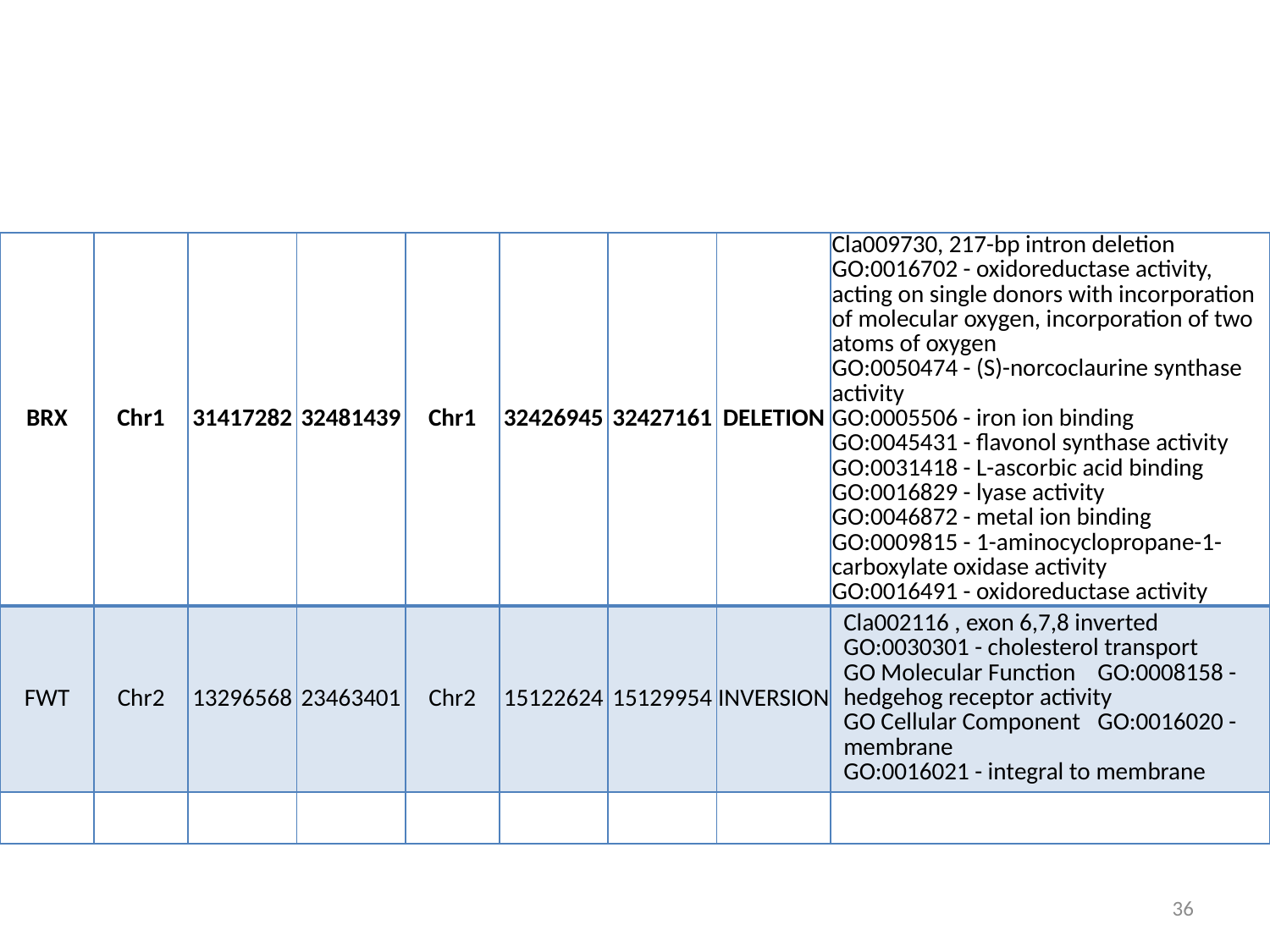

| BRX | Chr1 | 31417282 | 32481439 | Chr1 | 32426945 | 32427161 | DELETION | Cla009730, 217-bp intron deletion GO:0016702 - oxidoreductase activity, acting on single donors with incorporation of molecular oxygen, incorporation of two atoms of oxygen GO:0050474 - (S)-norcoclaurine synthase activity GO:0005506 - iron ion binding GO:0045431 - flavonol synthase activity GO:0031418 - L-ascorbic acid binding GO:0016829 - lyase activity GO:0046872 - metal ion binding GO:0009815 - 1-aminocyclopropane-1-carboxylate oxidase activity GO:0016491 - oxidoreductase activity |
| --- | --- | --- | --- | --- | --- | --- | --- | --- |
| FWT | Chr2 | 13296568 | 23463401 | Chr2 | 15122624 | 15129954 | INVERSION | Cla002116 , exon 6,7,8 inverted GO:0030301 - cholesterol transport GO Molecular Function GO:0008158 - hedgehog receptor activity GO Cellular Component GO:0016020 - membrane GO:0016021 - integral to membrane |
|  |  |  |  |  |  |  |  |  |
36